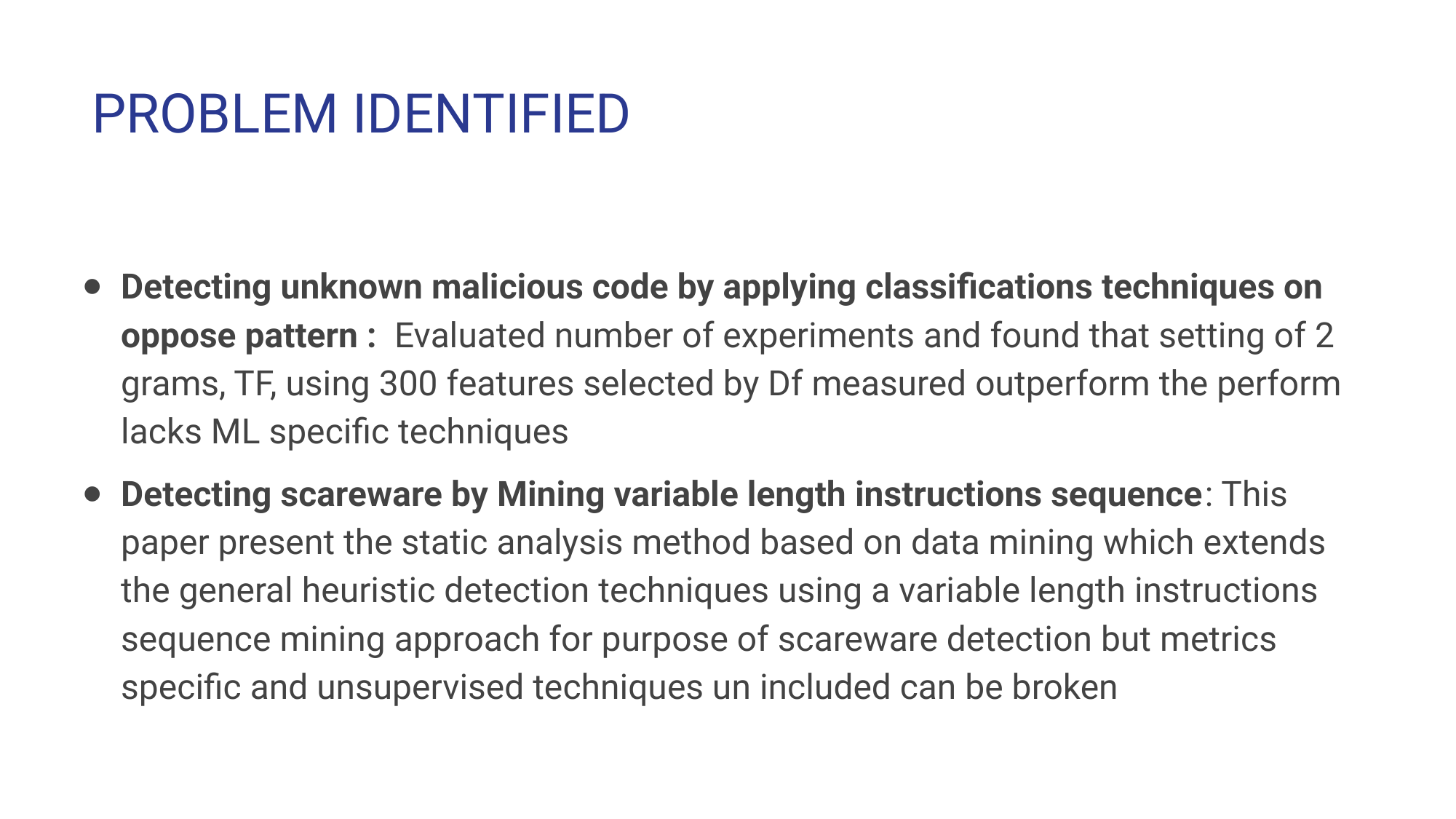

# PROBLEM IDENTIFIED
Detecting unknown malicious code by applying classifications techniques on oppose pattern :  Evaluated number of experiments and found that setting of 2 grams, TF, using 300 features selected by Df measured outperform the perform lacks ML specific techniques
Detecting scareware by Mining variable length instructions sequence: This paper present the static analysis method based on data mining which extends the general heuristic detection techniques using a variable length instructions sequence mining approach for purpose of scareware detection but metrics specific and unsupervised techniques un included can be broken